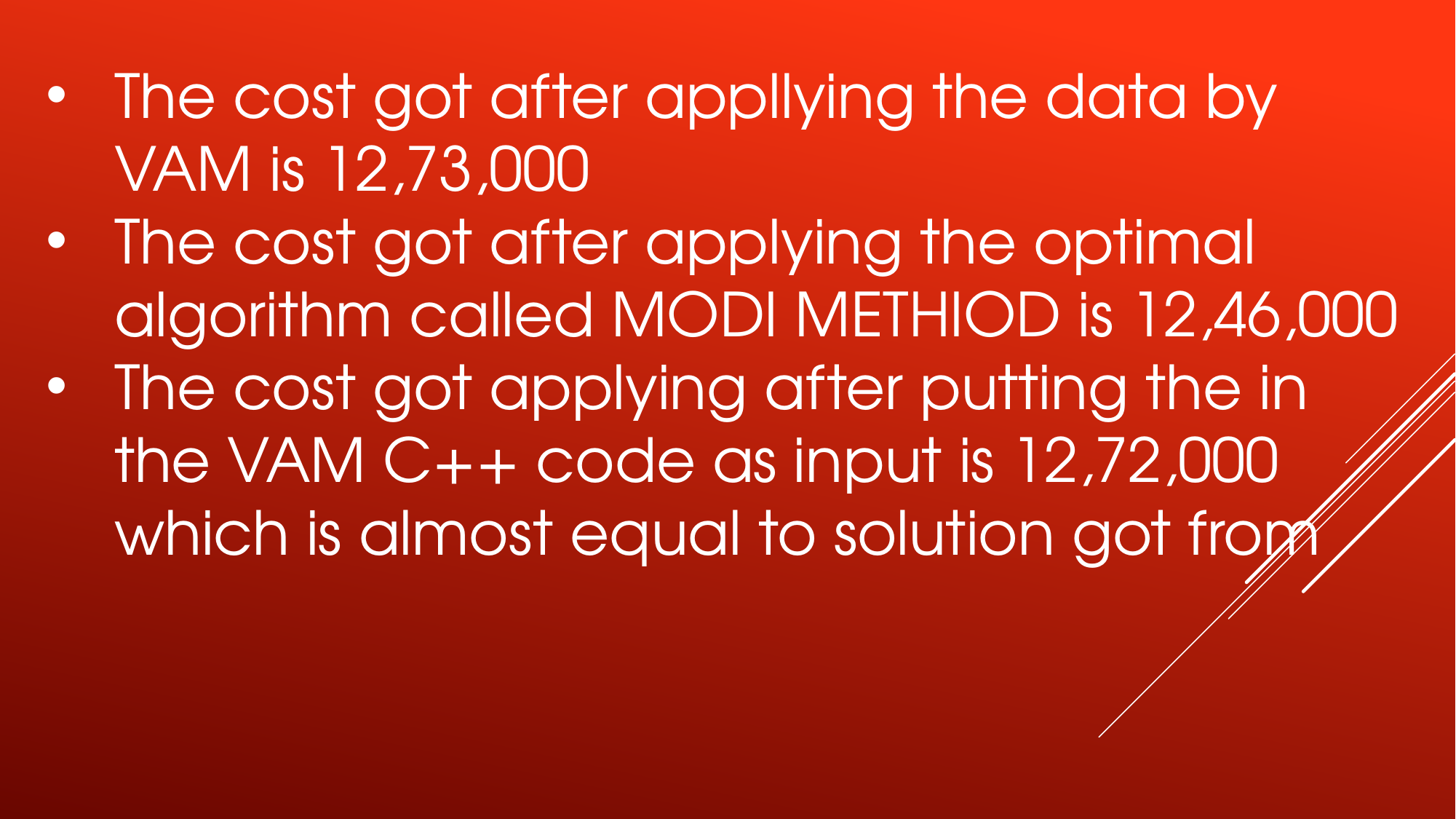

The cost got after appllying the data by VAM is 12,73,000
The cost got after applying the optimal algorithm called MODI METHIOD is 12,46,000
The cost got applying after putting the in the VAM C++ code as input is 12,72,000 which is almost equal to solution got from